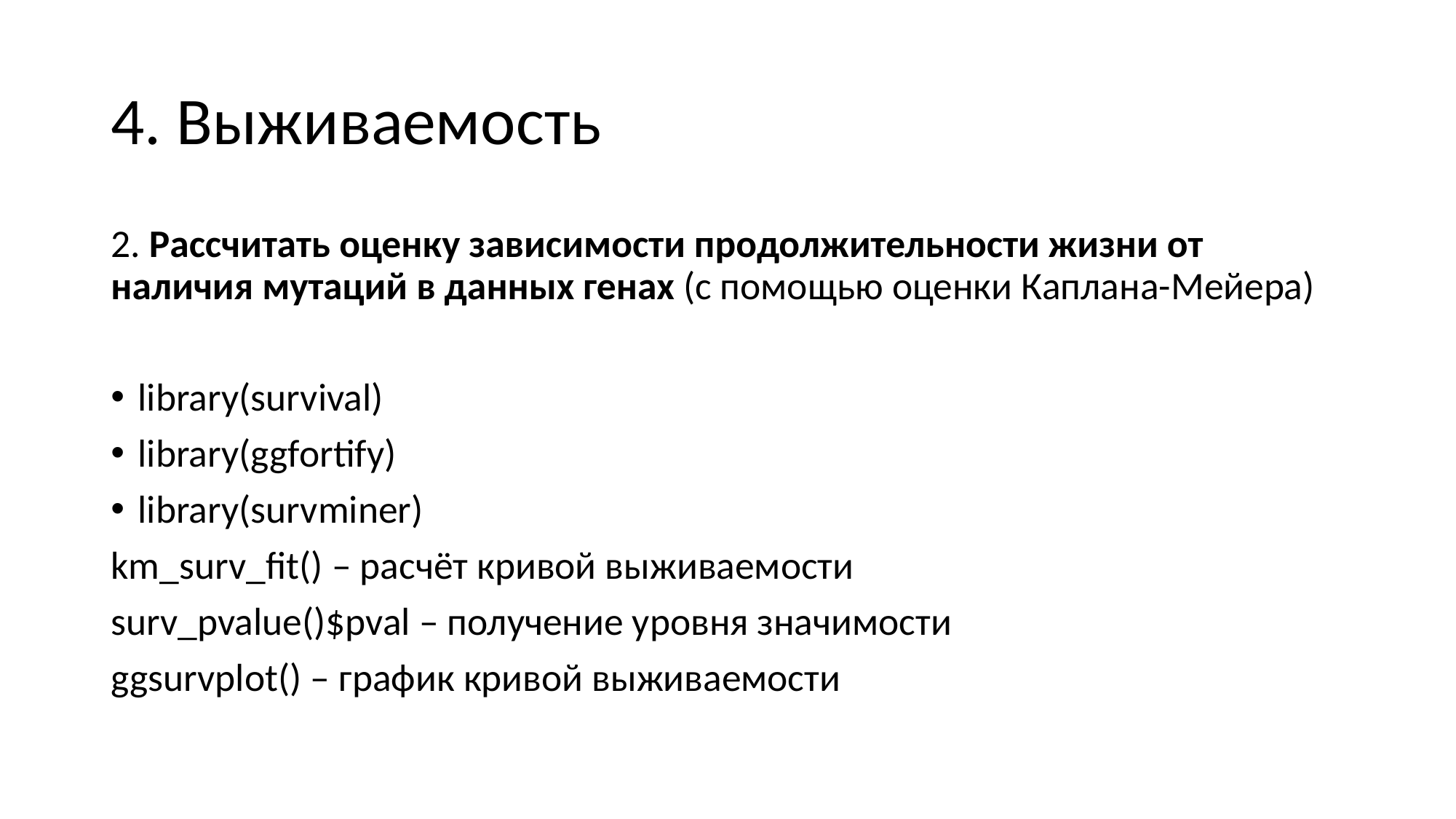

# 4. Выживаемость
2. Рассчитать оценку зависимости продолжительности жизни от наличия мутаций в данных генах (с помощью оценки Каплана-Мейера)

library(survival)
library(ggfortify)
library(survminer)
km_surv_fit() – расчёт кривой выживаемости
surv_pvalue()$pval – получение уровня значимости
ggsurvplot() – график кривой выживаемости